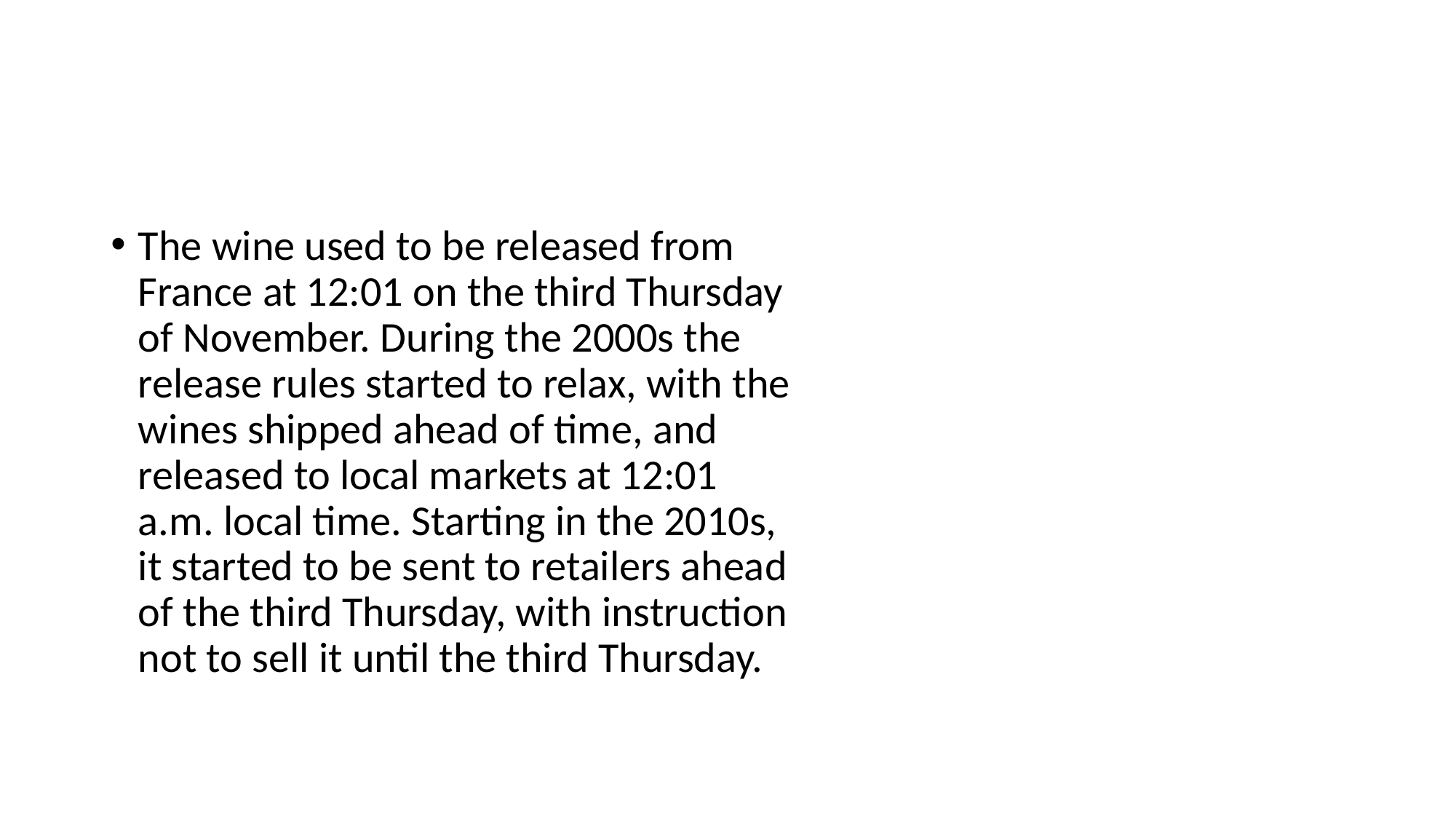

#
The wine used to be released from France at 12:01 on the third Thursday of November. During the 2000s the release rules started to relax, with the wines shipped ahead of time, and released to local markets at 12:01 a.m. local time. Starting in the 2010s, it started to be sent to retailers ahead of the third Thursday, with instruction not to sell it until the third Thursday.